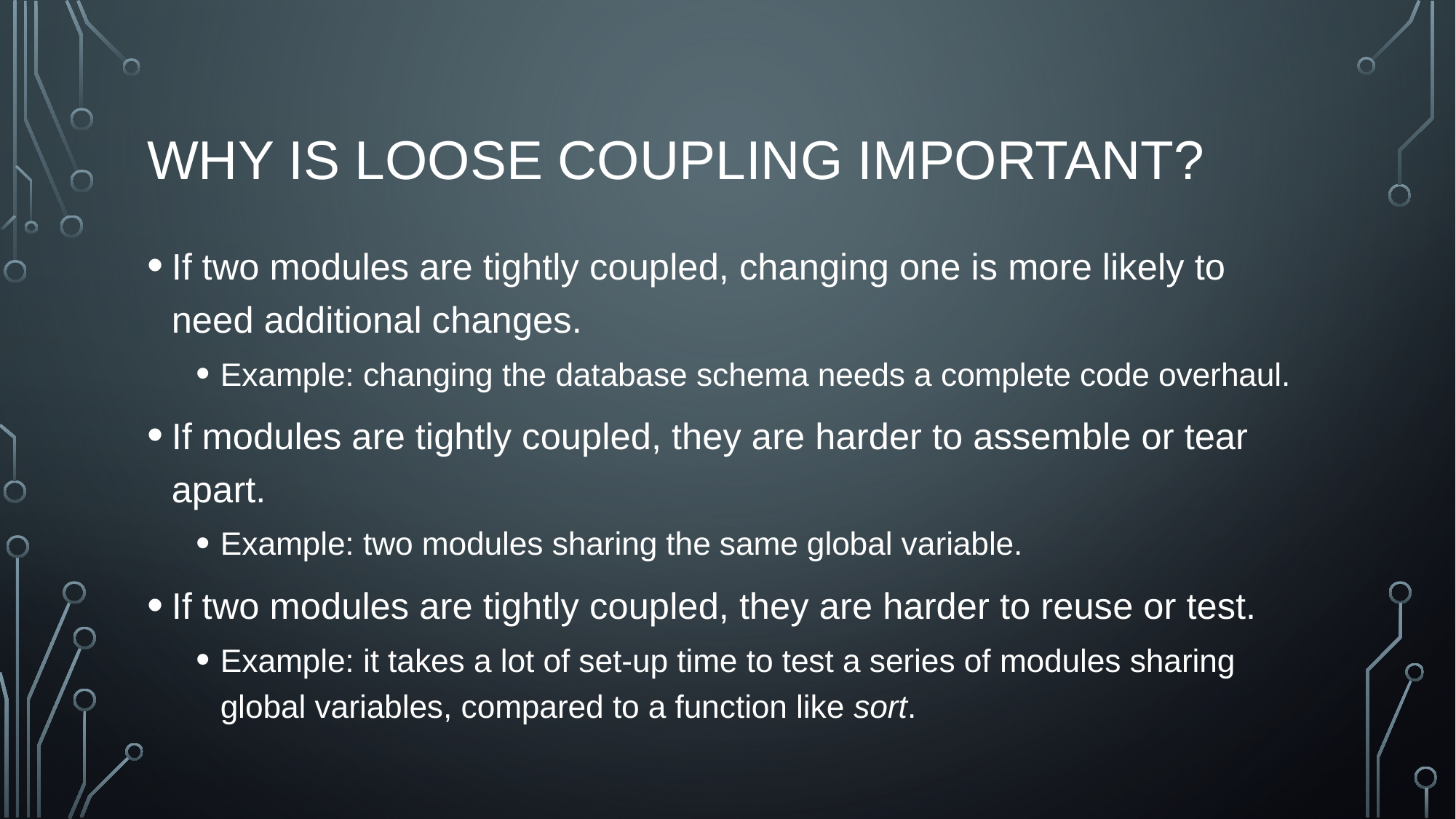

# Why is loose coupling important?
If two modules are tightly coupled, changing one is more likely to need additional changes.
Example: changing the database schema needs a complete code overhaul.
If modules are tightly coupled, they are harder to assemble or tear apart.
Example: two modules sharing the same global variable.
If two modules are tightly coupled, they are harder to reuse or test.
Example: it takes a lot of set-up time to test a series of modules sharing global variables, compared to a function like sort.